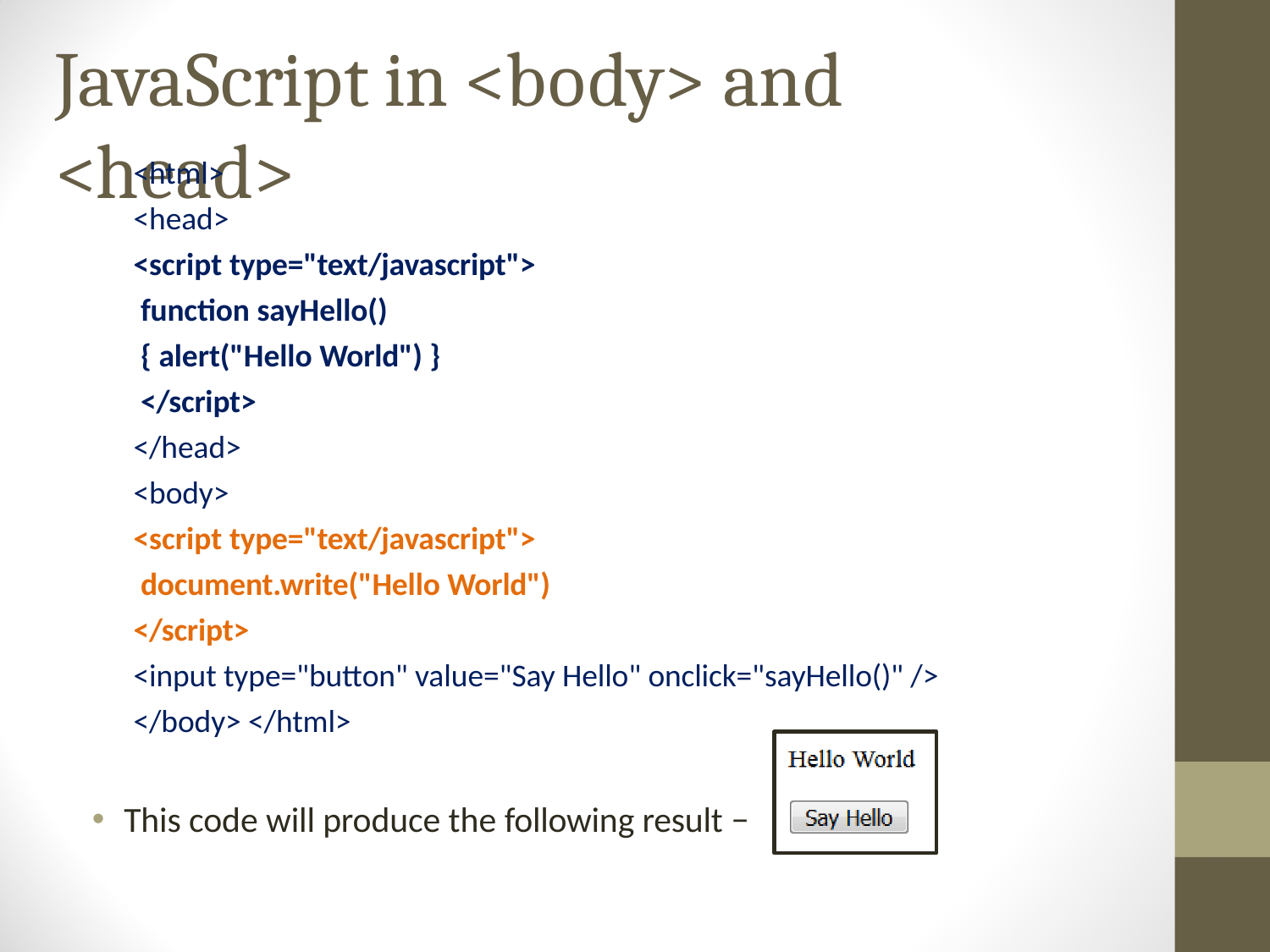

# JavaScript in <body> and <head>
<html>
<head>
<script type="text/javascript">
 function sayHello()
{ alert("Hello World") }
</script>
</head>
<body>
<script type="text/javascript">
document.write("Hello World")
</script>
<input type="button" value="Say Hello" onclick="sayHello()" />
</body> </html>

This code will produce the following result −